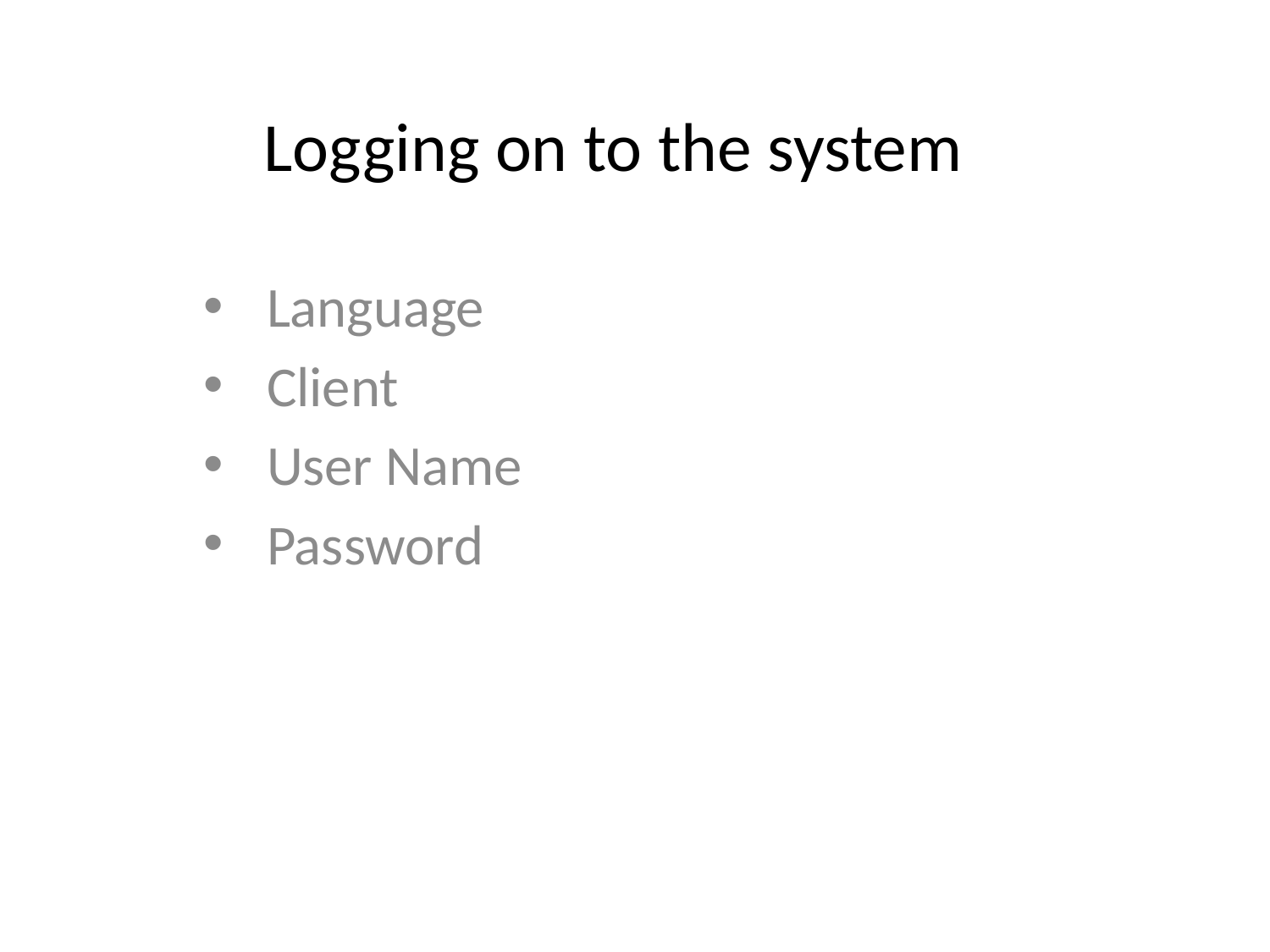

# Logging on to the system
Language
Client
User Name
Password